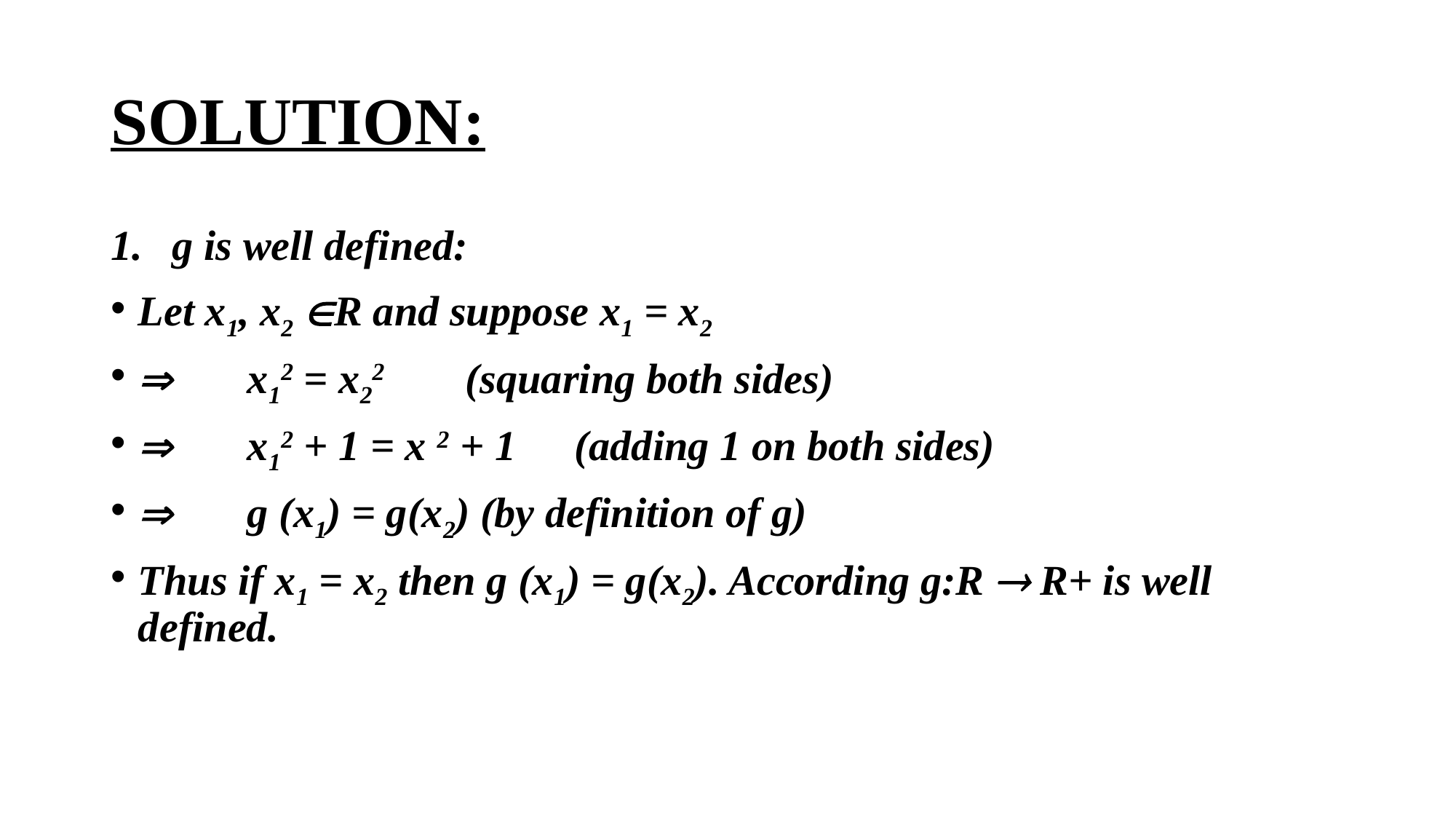

# SOLUTION:
g is well defined:
Let x1, x2 ∈R and suppose x1 = x2
⇒	x12 = x22	(squaring both sides)
⇒	x12 + 1 = x 2 + 1	(adding 1 on both sides)
⇒	g (x1) = g(x2) (by definition of g)
Thus if x1 = x2 then g (x1) = g(x2). According g:R → R+ is well defined.